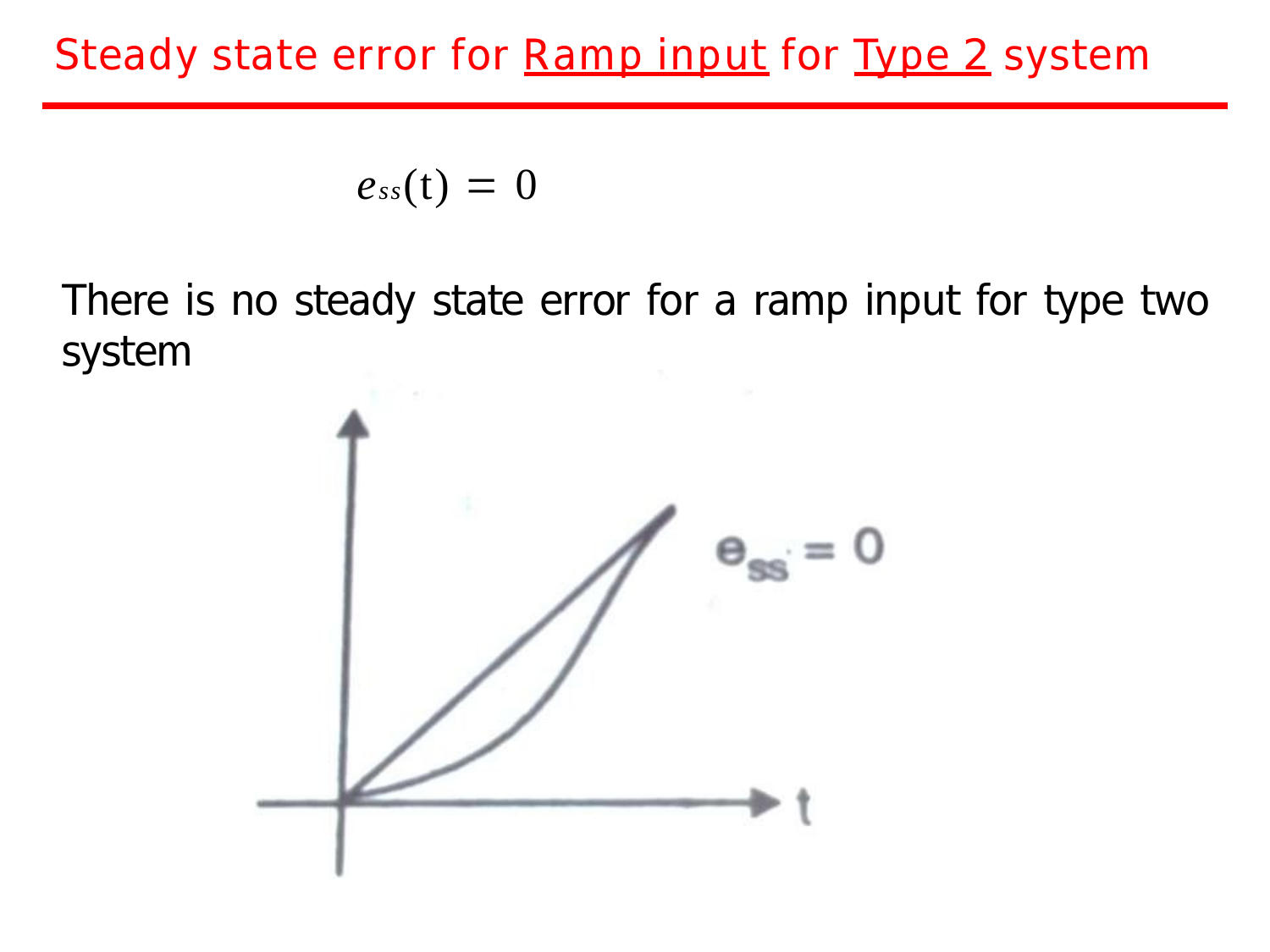

# Steady state error for Ramp input for Type 2 system

ess(t) = 0

There is no steady state error for a ramp input for type two
system